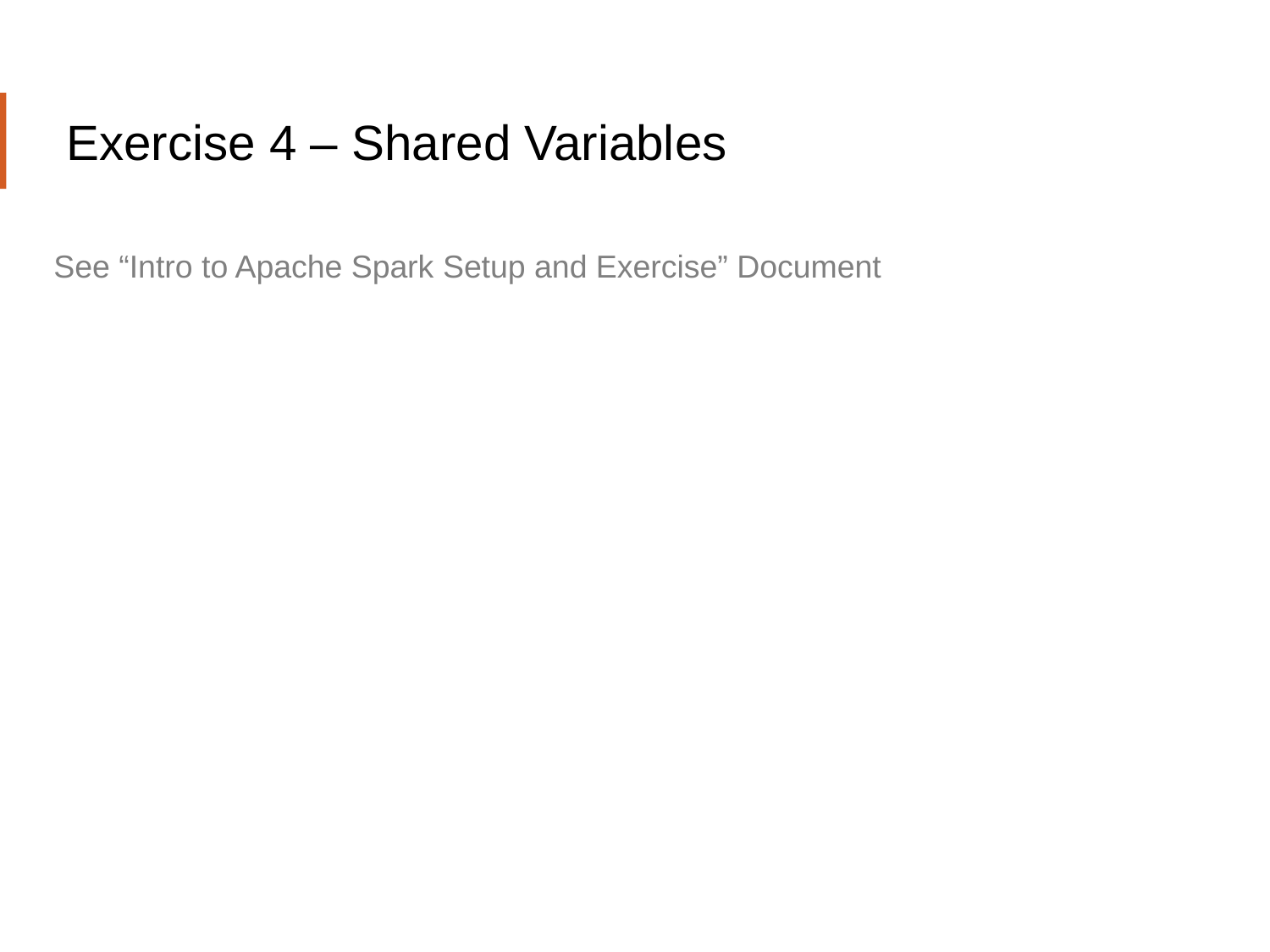

# Exercise 4 – Shared Variables
See “Intro to Apache Spark Setup and Exercise” Document